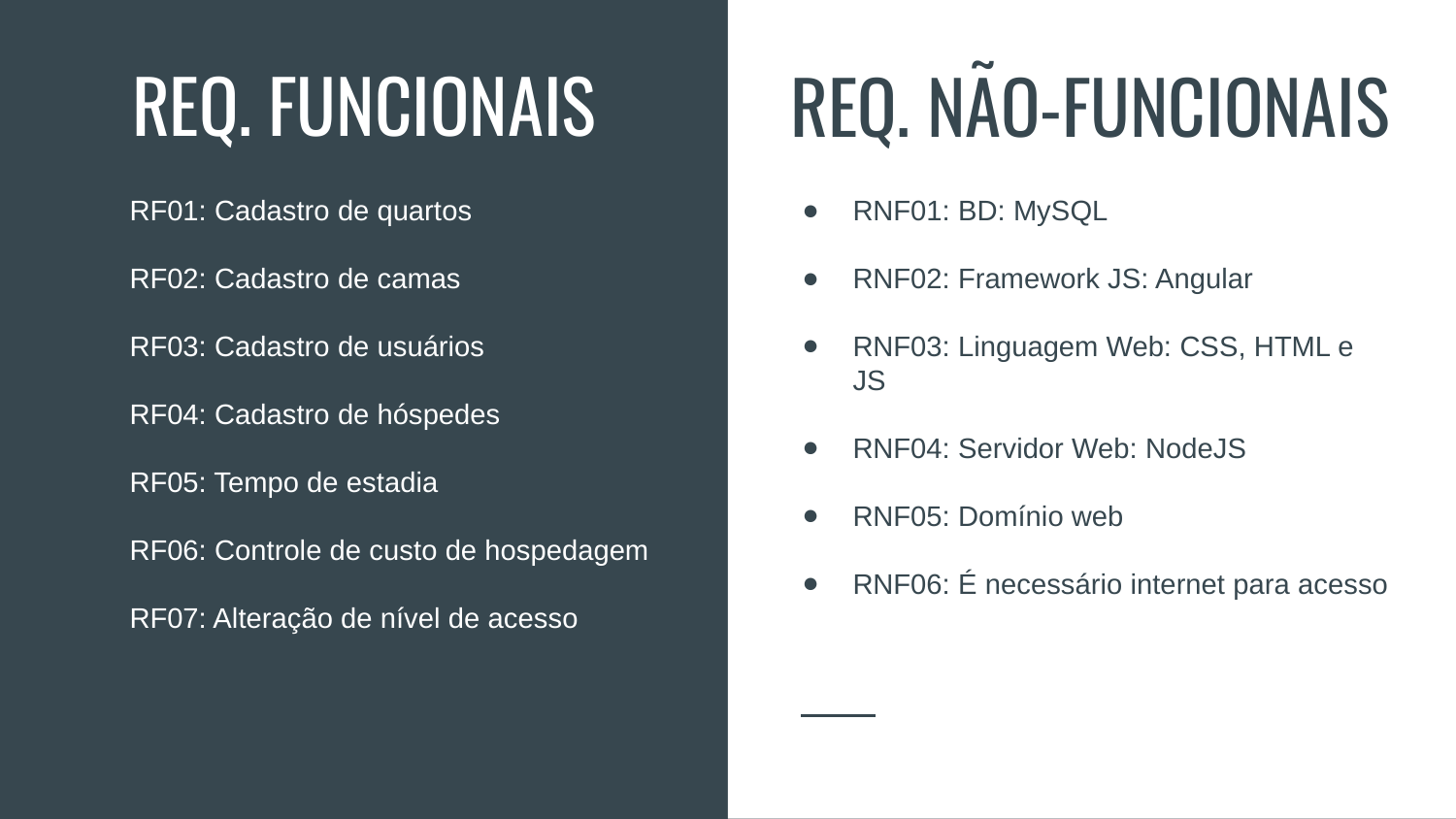

# REQ. FUNCIONAIS
REQ. NÃO-FUNCIONAIS
RF01: Cadastro de quartos

RF02: Cadastro de camas

RF03: Cadastro de usuários

RF04: Cadastro de hóspedes

RF05: Tempo de estadia

RF06: Controle de custo de hospedagem

RF07: Alteração de nível de acesso
RNF01: BD: MySQL

RNF02: Framework JS: Angular

RNF03: Linguagem Web: CSS, HTML e JS

RNF04: Servidor Web: NodeJS

RNF05: Domínio web

RNF06: É necessário internet para acesso